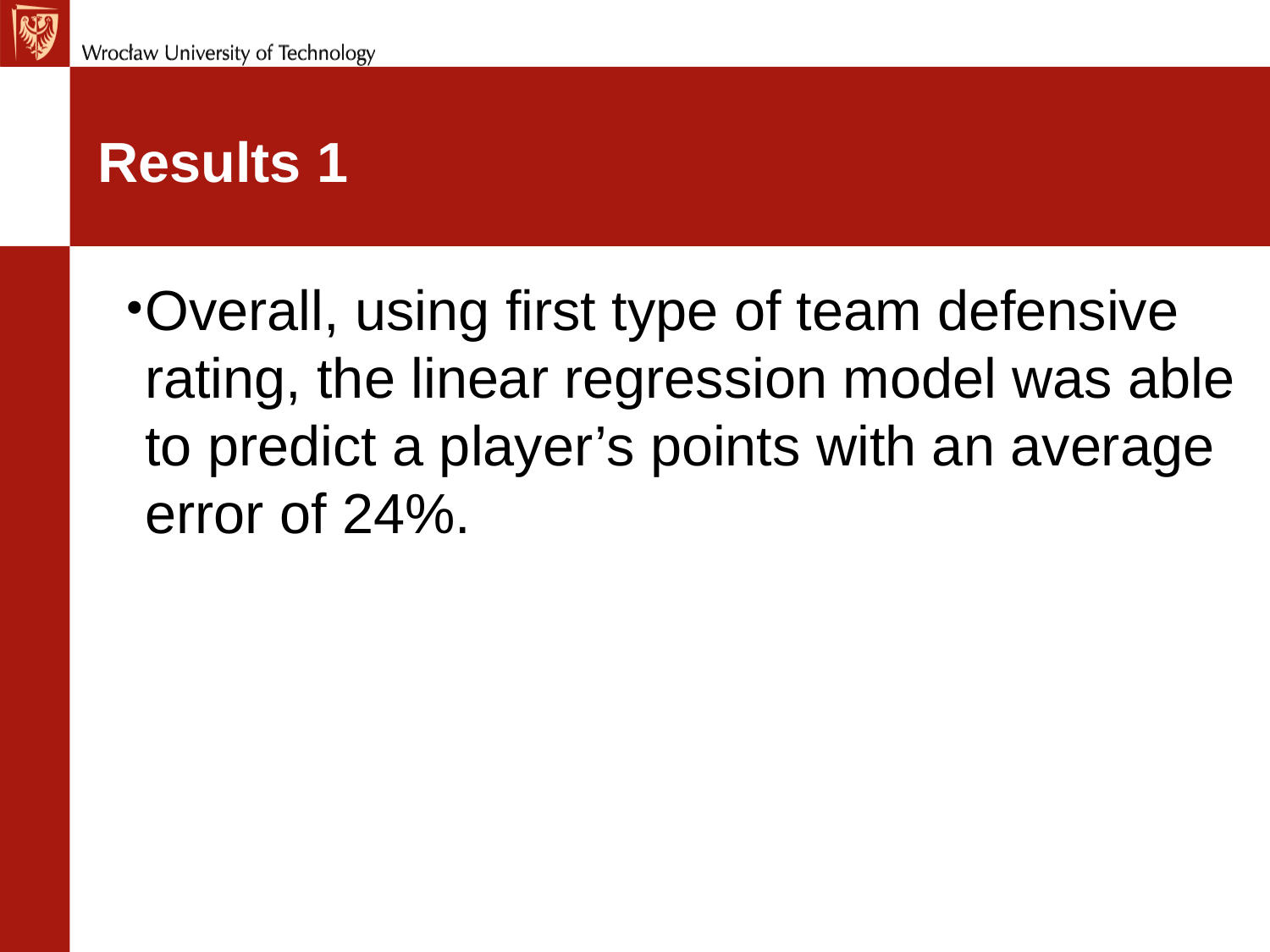

# Results 1
Overall, using first type of team defensive rating, the linear regression model was able to predict a player’s points with an average error of 24%.